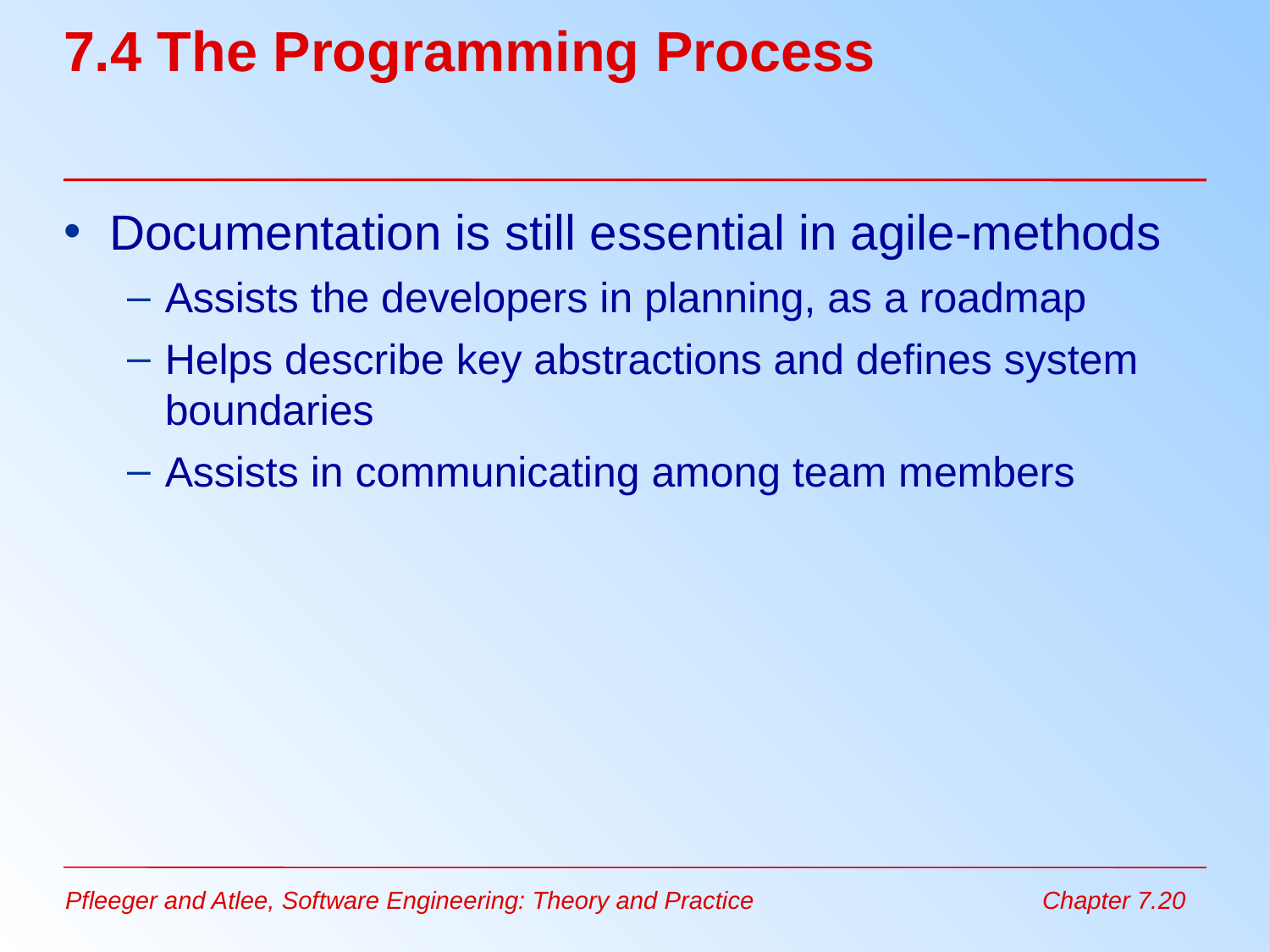

# 7.4 The Programming Process
Documentation is still essential in agile-methods
Assists the developers in planning, as a roadmap
Helps describe key abstractions and defines system boundaries
Assists in communicating among team members